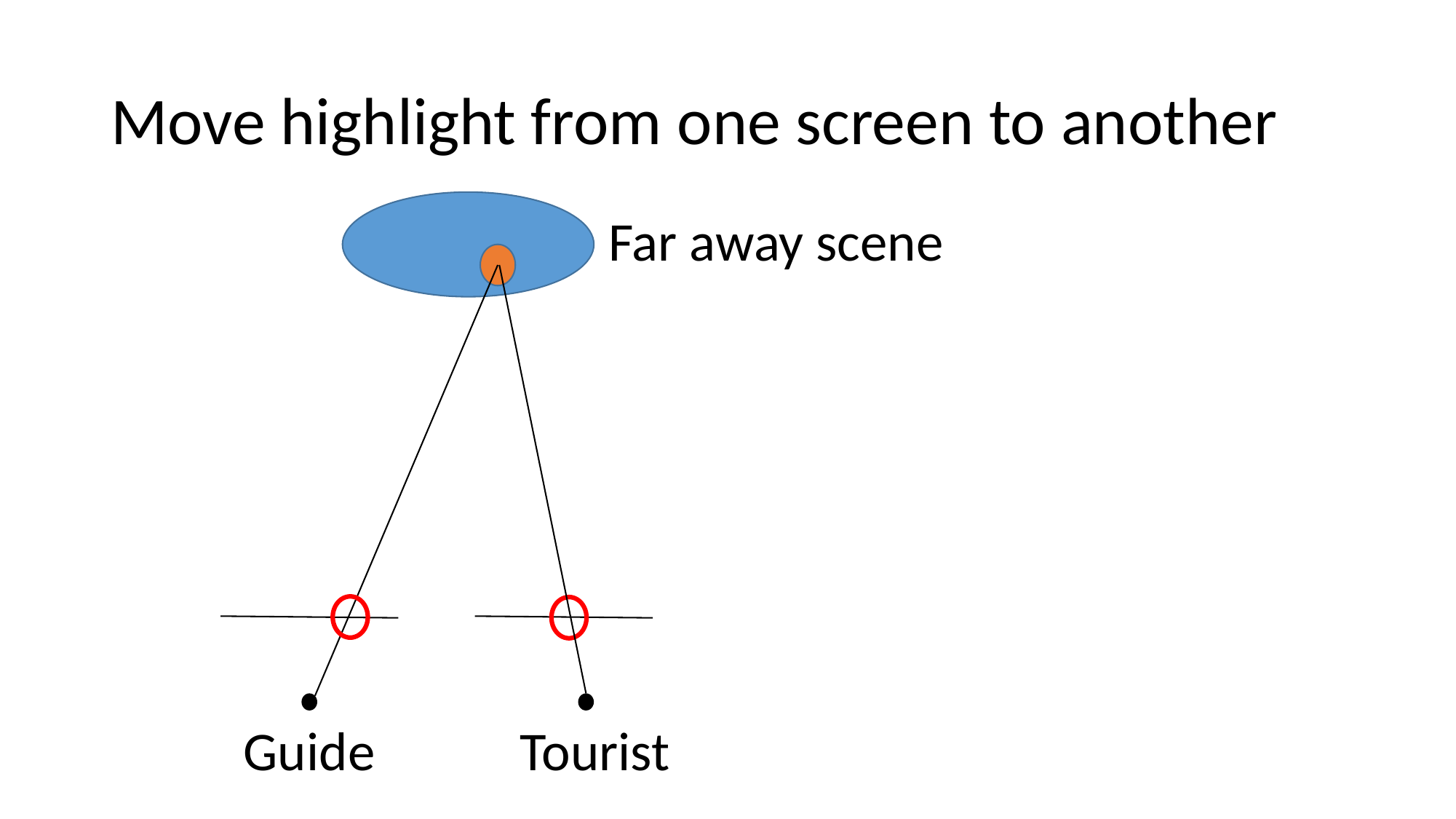

# Move highlight from one screen to another

Far away scene

Guide
Tourist